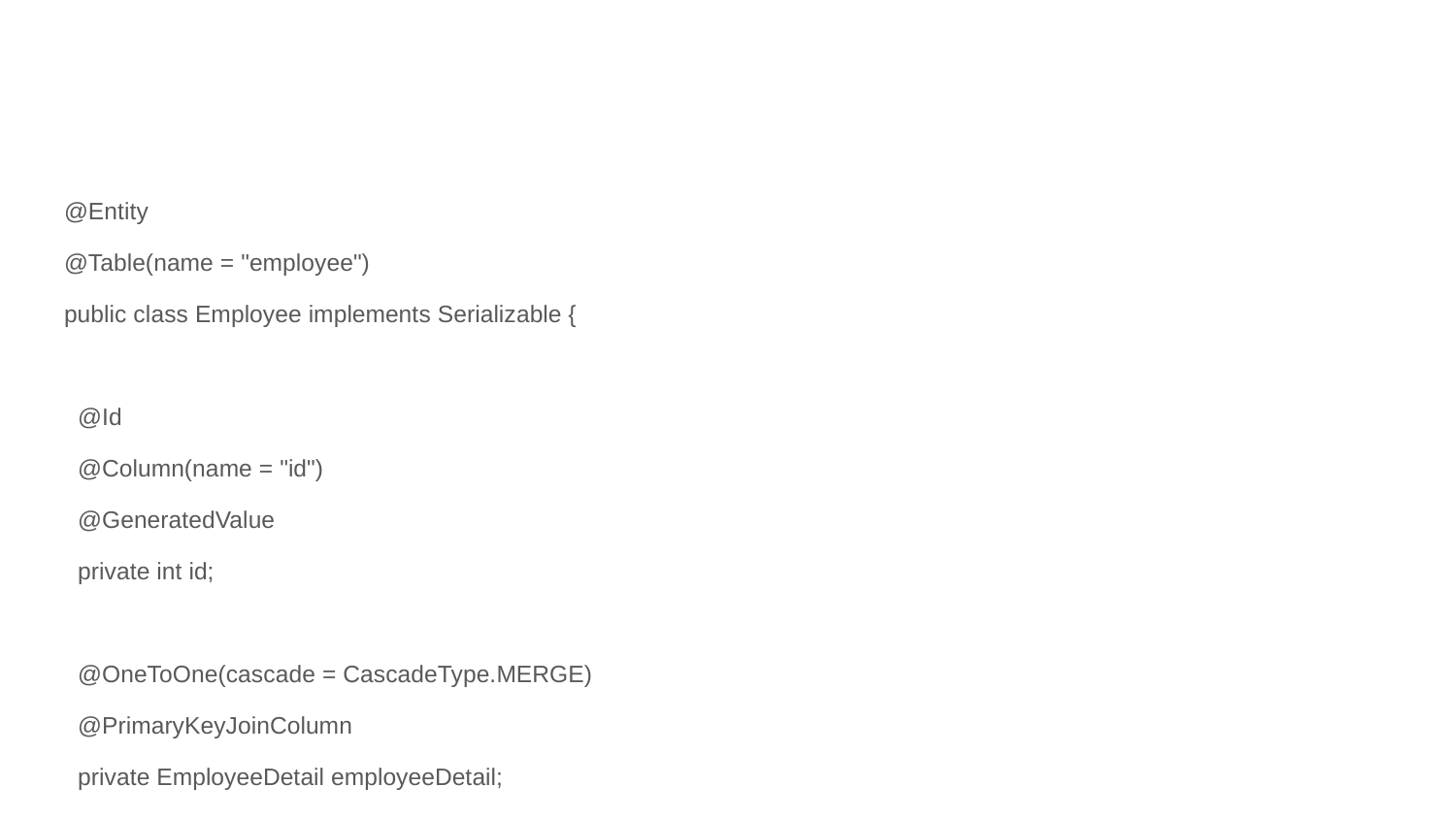

#
@Entity
@Table(name = "employee")
public class Employee implements Serializable {

  @Id
  @Column(name = "id")
  @GeneratedValue
  private int id;

  @OneToOne(cascade = CascadeType.MERGE)
  @PrimaryKeyJoinColumn
  private EmployeeDetail employeeDetail;
}